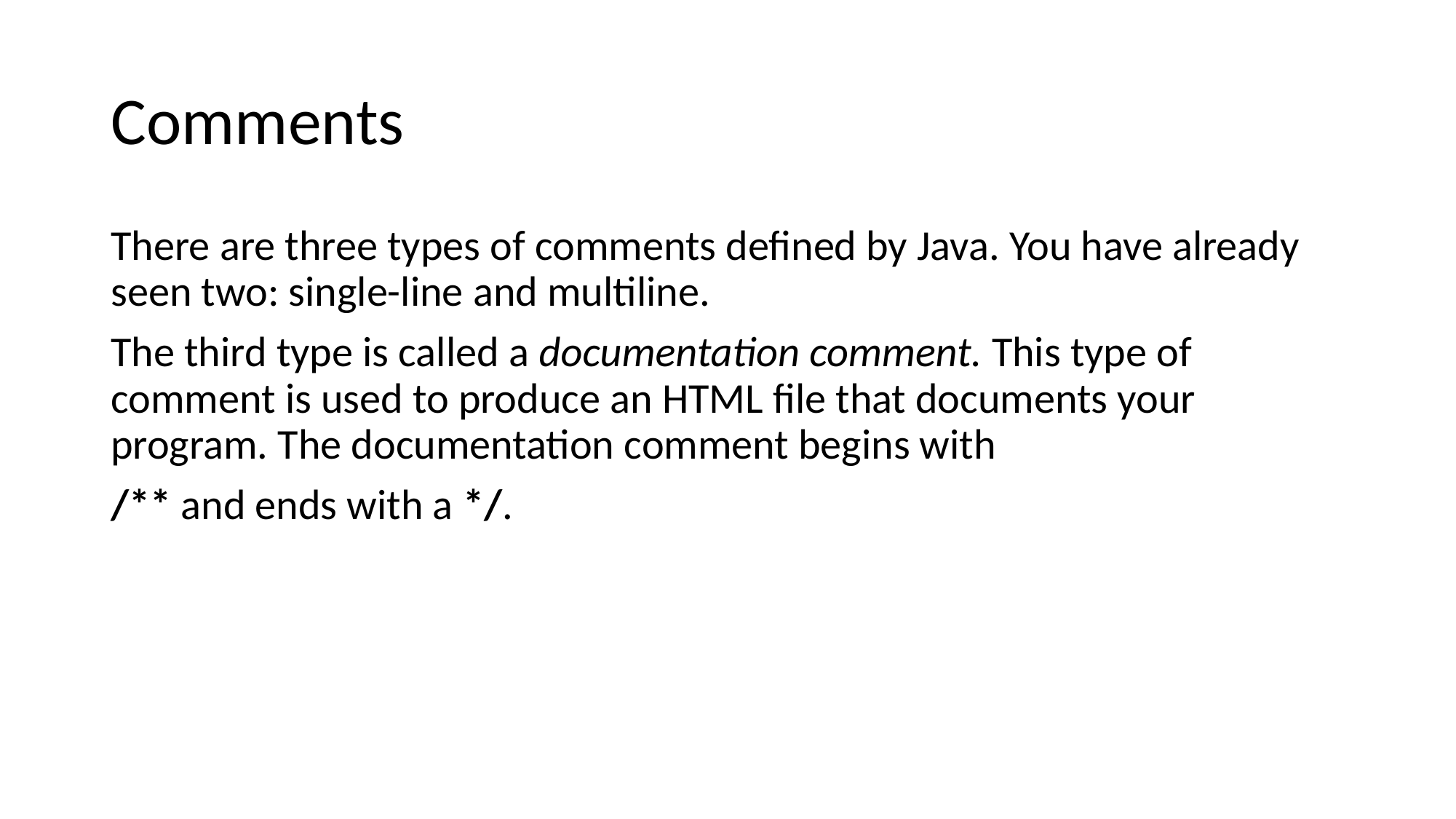

# Comments
There are three types of comments defined by Java. You have already seen two: single-line and multiline.
The third type is called a documentation comment. This type of comment is used to produce an HTML file that documents your program. The documentation comment begins with
/** and ends with a */.